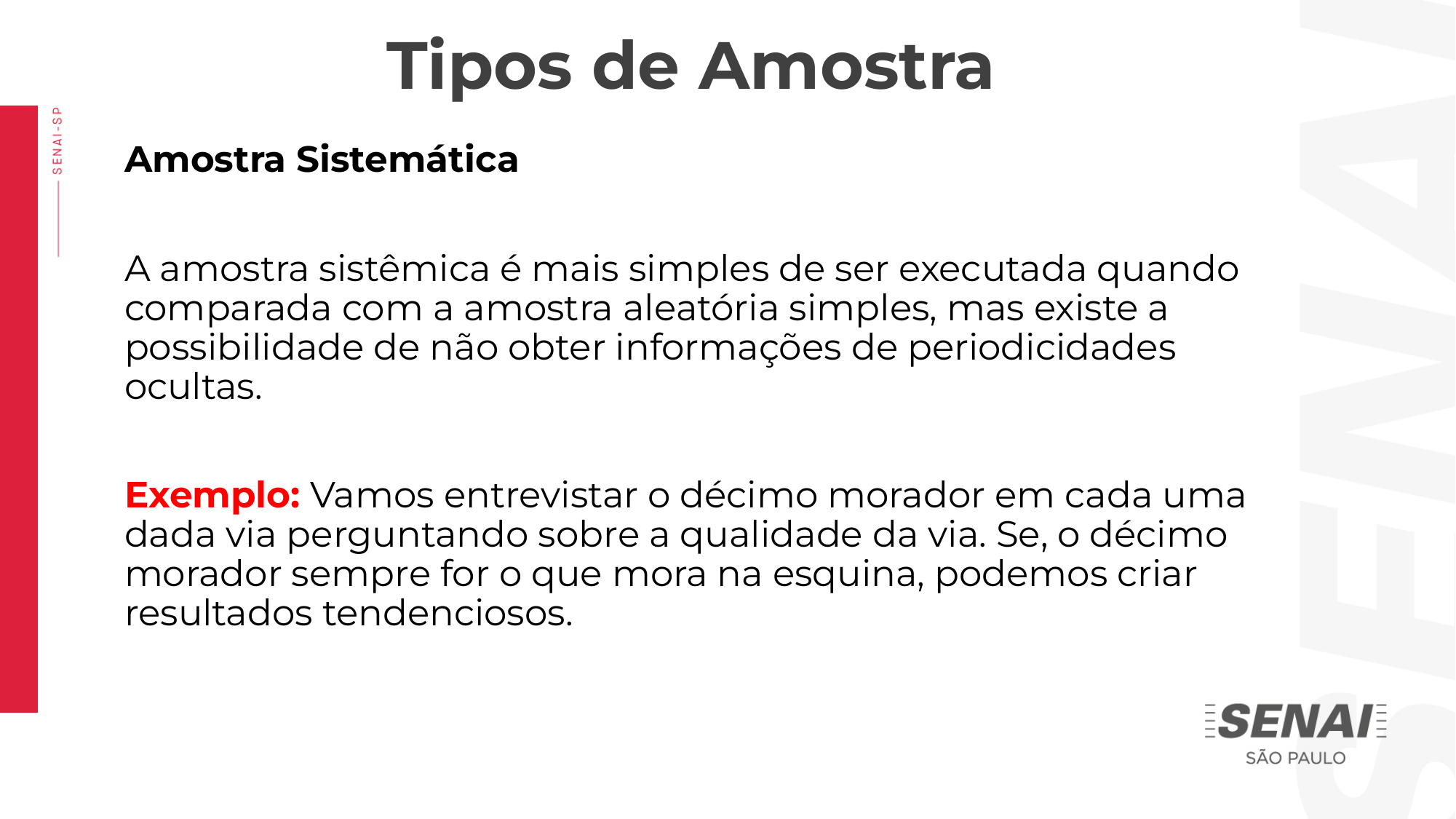

Tipos de Amostra

Amostra Sistemática

A amostra sistêmica é mais simples de ser executada quando comparada com a amostra aleatória simples, mas existe a possibilidade de não obter informações de periodicidades ocultas.

Exemplo: Vamos entrevistar o décimo morador em cada uma dada via perguntando sobre a qualidade da via. Se, o décimo morador sempre for o que mora na esquina, podemos criar resultados tendenciosos.